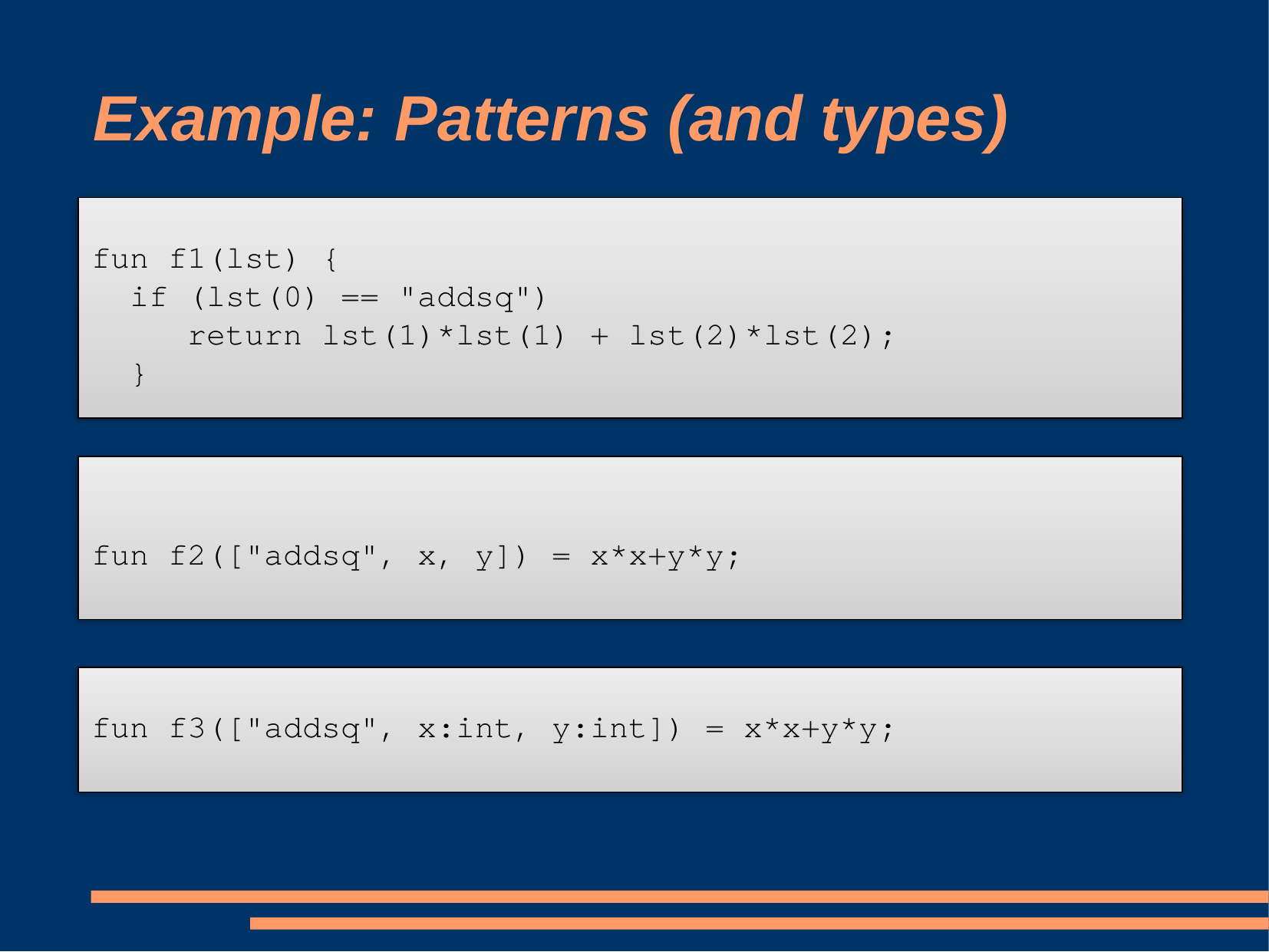

# Example: Patterns (and types)

fun f1(lst) {
  if (lst(0) == "addsq")
     return lst(1)*lst(1) + lst(2)*lst(2);
  }

fun f2(["addsq", x, y]) = x*x+y*y;

fun f3(["addsq", x:int, y:int]) = x*x+y*y;